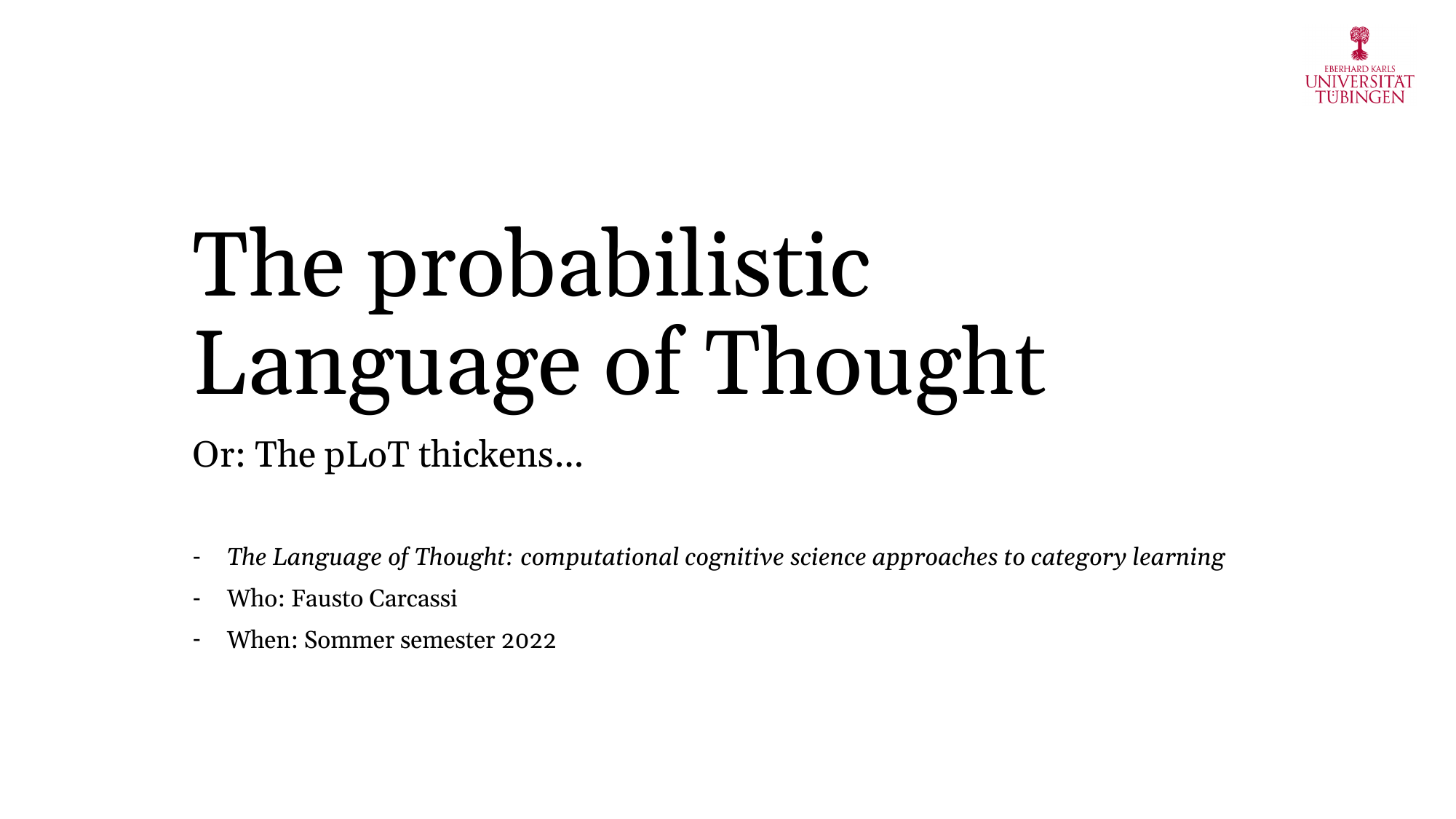

# The probabilistic Language of Thought
Or: The pLoT thickens…

The Language of Thought: computational cognitive science approaches to category learning
Who: Fausto Carcassi
When: Sommer semester 2022